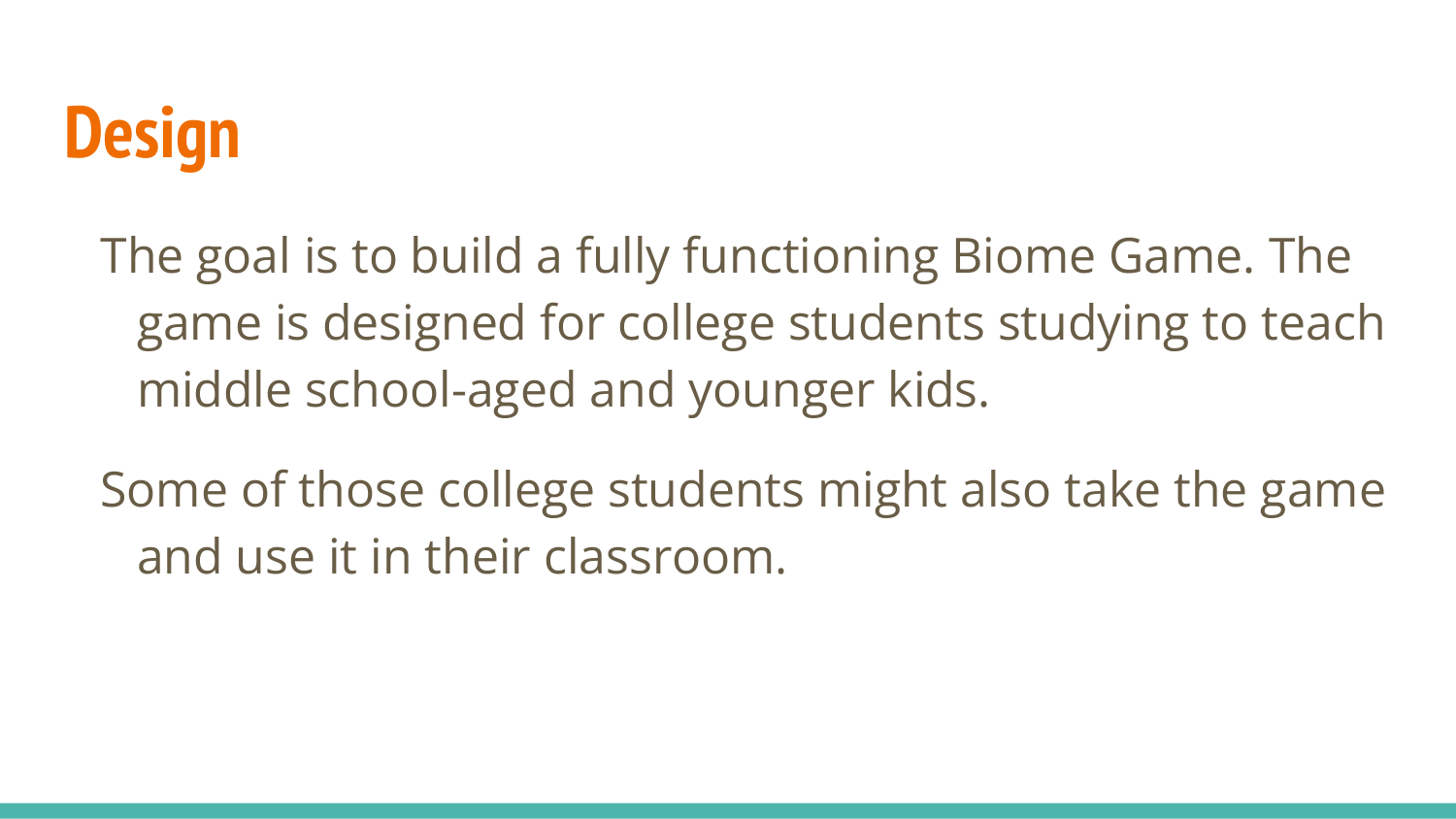

# Design
The goal is to build a fully functioning Biome Game. The game is designed for college students studying to teach middle school-aged and younger kids.
Some of those college students might also take the game and use it in their classroom.